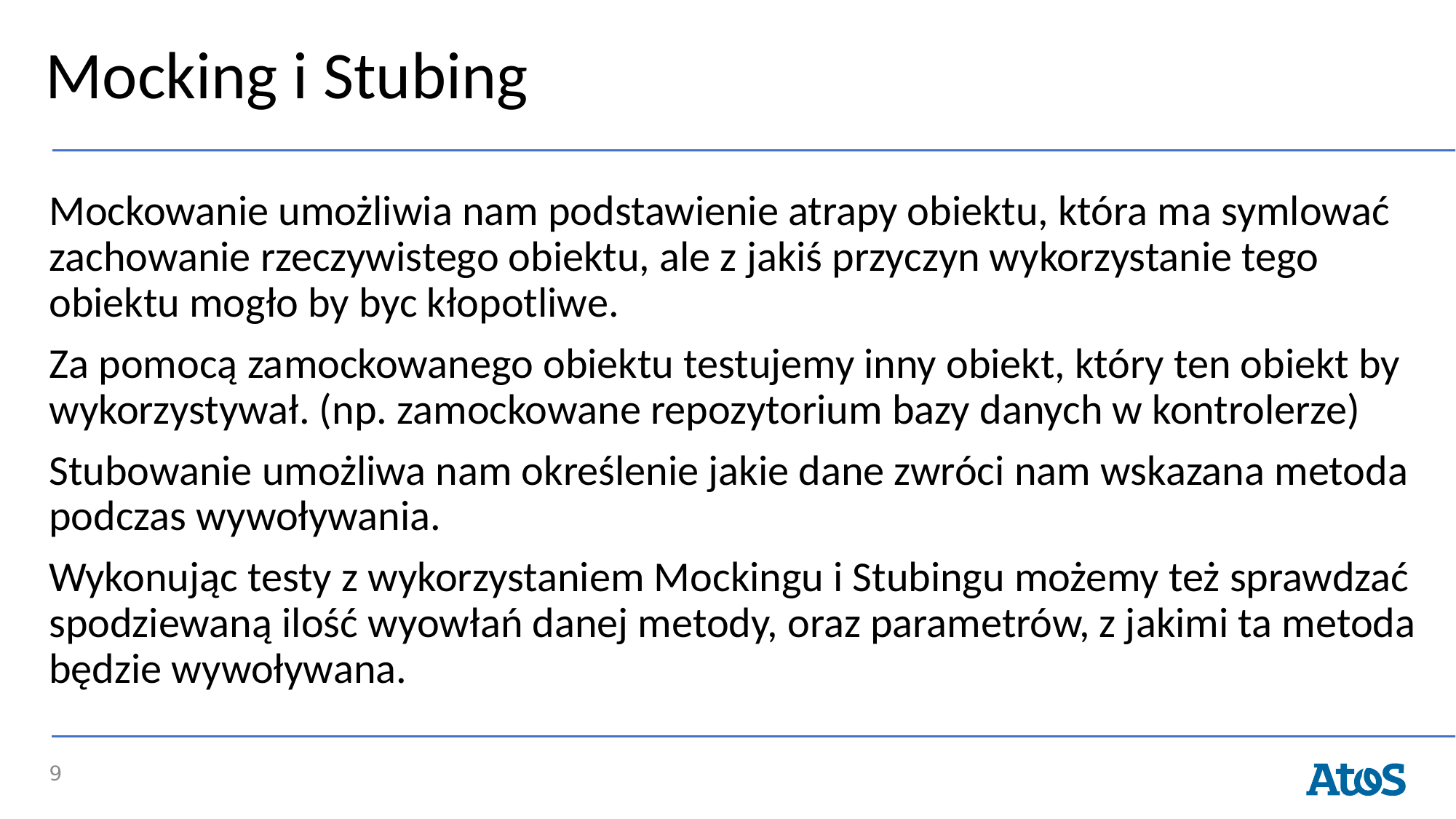

# Mocking i Stubing
Mockowanie umożliwia nam podstawienie atrapy obiektu, która ma symlować zachowanie rzeczywistego obiektu, ale z jakiś przyczyn wykorzystanie tego obiektu mogło by byc kłopotliwe.
Za pomocą zamockowanego obiektu testujemy inny obiekt, który ten obiekt by wykorzystywał. (np. zamockowane repozytorium bazy danych w kontrolerze)
Stubowanie umożliwa nam określenie jakie dane zwróci nam wskazana metoda podczas wywoływania.
Wykonując testy z wykorzystaniem Mockingu i Stubingu możemy też sprawdzać spodziewaną ilość wyowłań danej metody, oraz parametrów, z jakimi ta metoda będzie wywoływana.
9